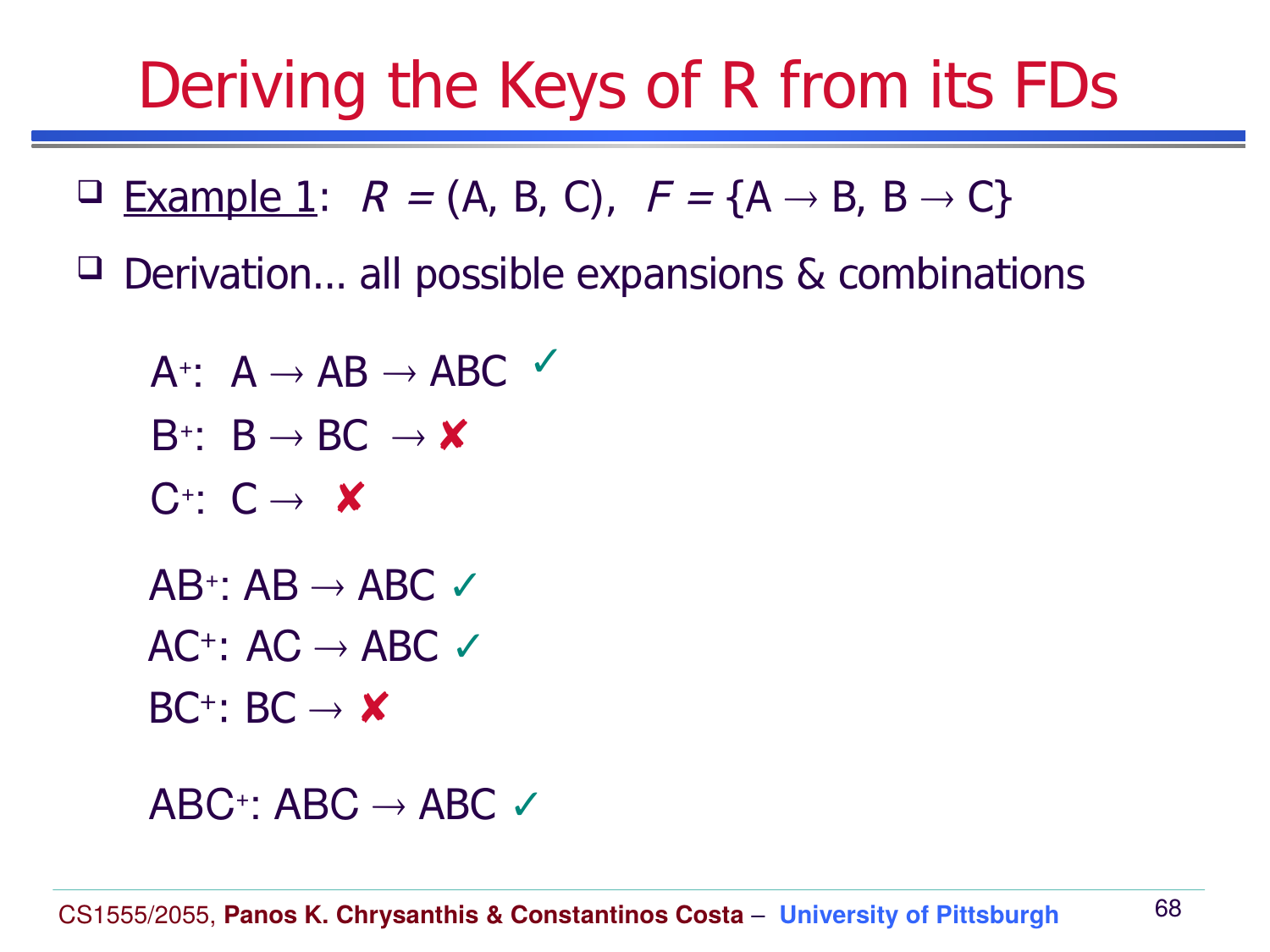

# Deriving the Keys of R from its FDs
Example 1:  R = (A, B, C),  F = {A → B, B → C}

Derivation… all possible expansions & combinations
✓
 → ABC
A+:
A → AB
B+:
B → BC
→
✘

✘
C+:
C →
AB+: AB → ABC ✓
AC+: AC → ABC ✓
BC+: BC → ✘
ABC+: ABC → ABC ✓